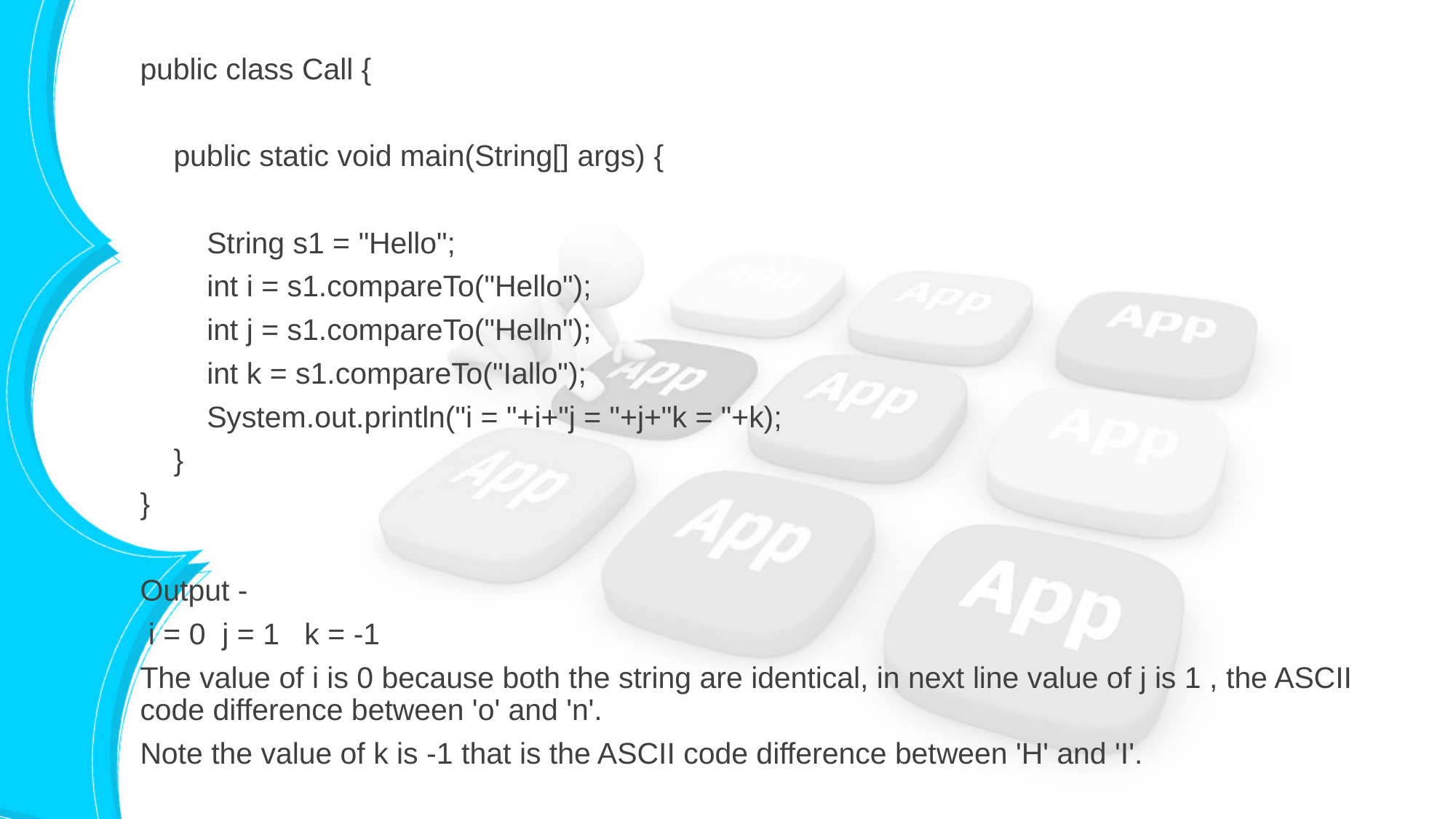

public class Call {

    public static void main(String[] args) {

        String s1 = "Hello";
        int i = s1.compareTo("Hello");
        int j = s1.compareTo("Helln");
        int k = s1.compareTo("Iallo");
        System.out.println("i = "+i+"j = "+j+"k = "+k);
    }
}

Output -
 i = 0  j = 1   k = -1
The value of i is 0 because both the string are identical, in next line value of j is 1 , the ASCII code difference between 'o' and 'n'.
Note the value of k is -1 that is the ASCII code difference between 'H' and 'I'.